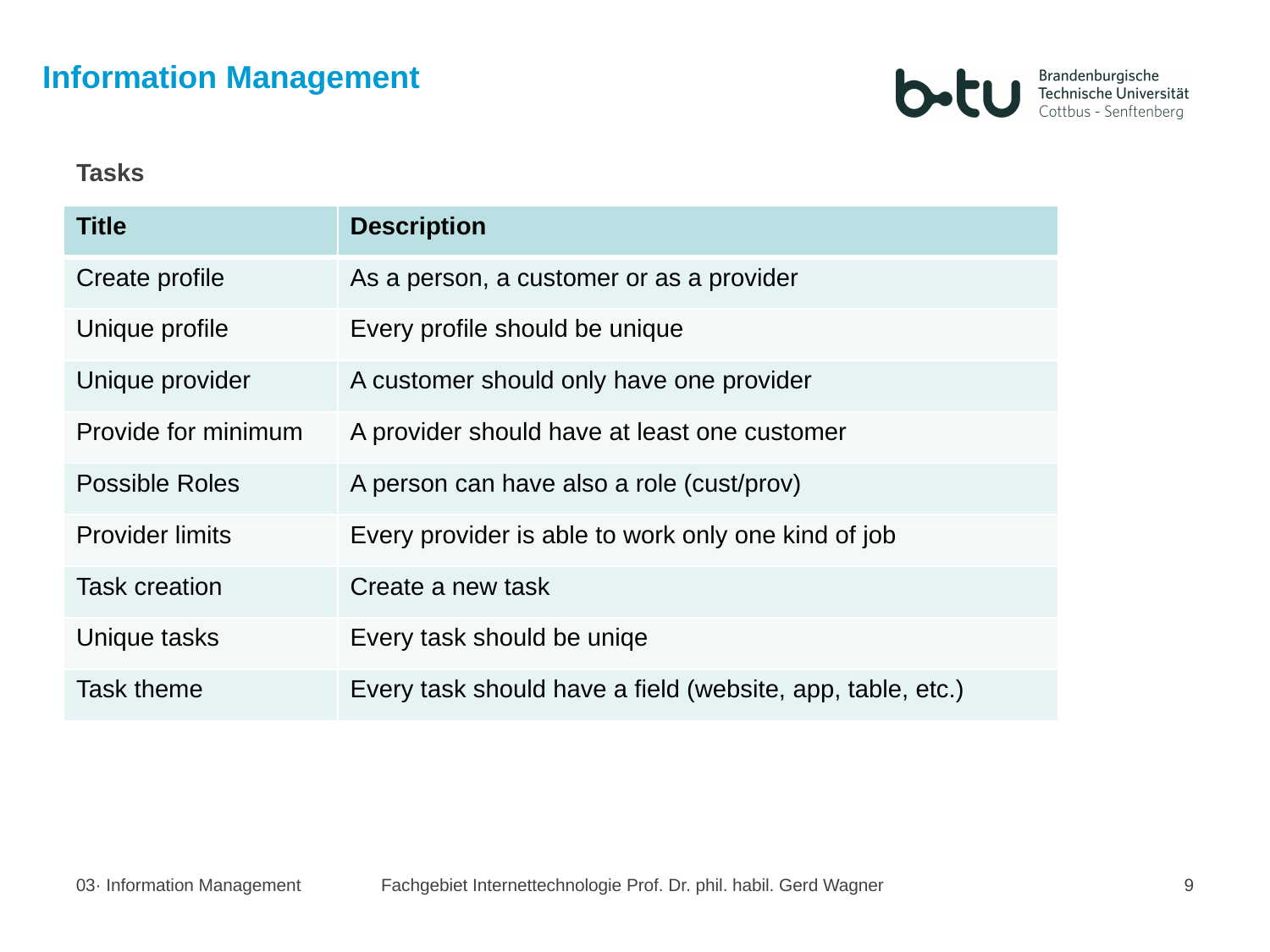

Information Management
Tasks

| Title | Description |
| --- | --- |
| Create profile | As a person, a customer or as a provider |
| Unique profile | Every profile should be unique |
| Unique provider | A customer should only have one provider |
| Provide for minimum | A provider should have at least one customer |
| Possible Roles | A person can have also a role (cust/prov) |
| Provider limits | Every provider is able to work only one kind of job |
| Task creation | Create a new task |
| Unique tasks | Every task should be uniqe |
| Task theme | Every task should have a field (website, app, table, etc.) |
Fachgebiet Internettechnologie Prof. Dr. phil. habil. Gerd Wagner
03· Information Management
9